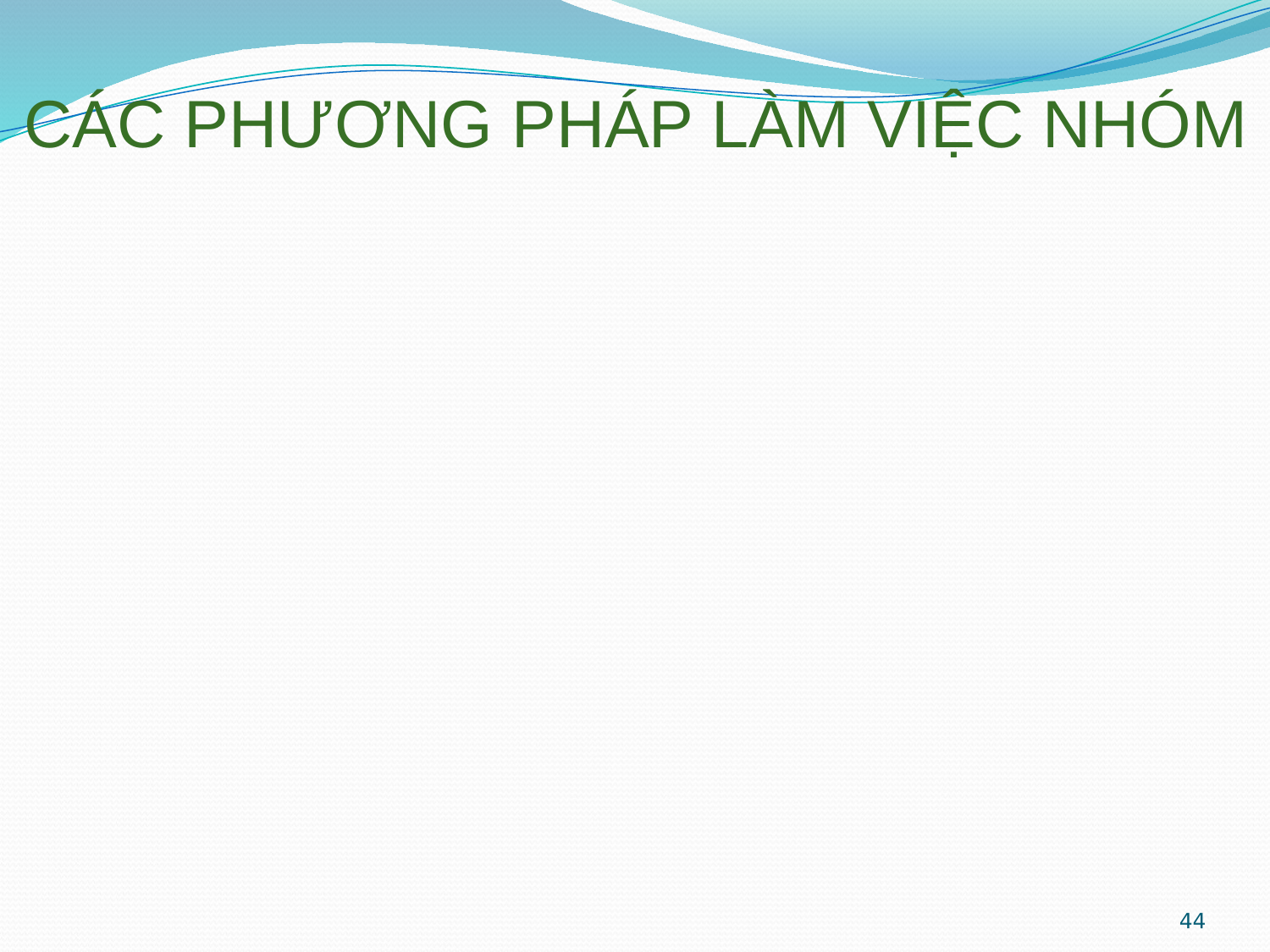

# CÁC PHƯƠNG PHÁP LÀM VIỆC NHÓM

44